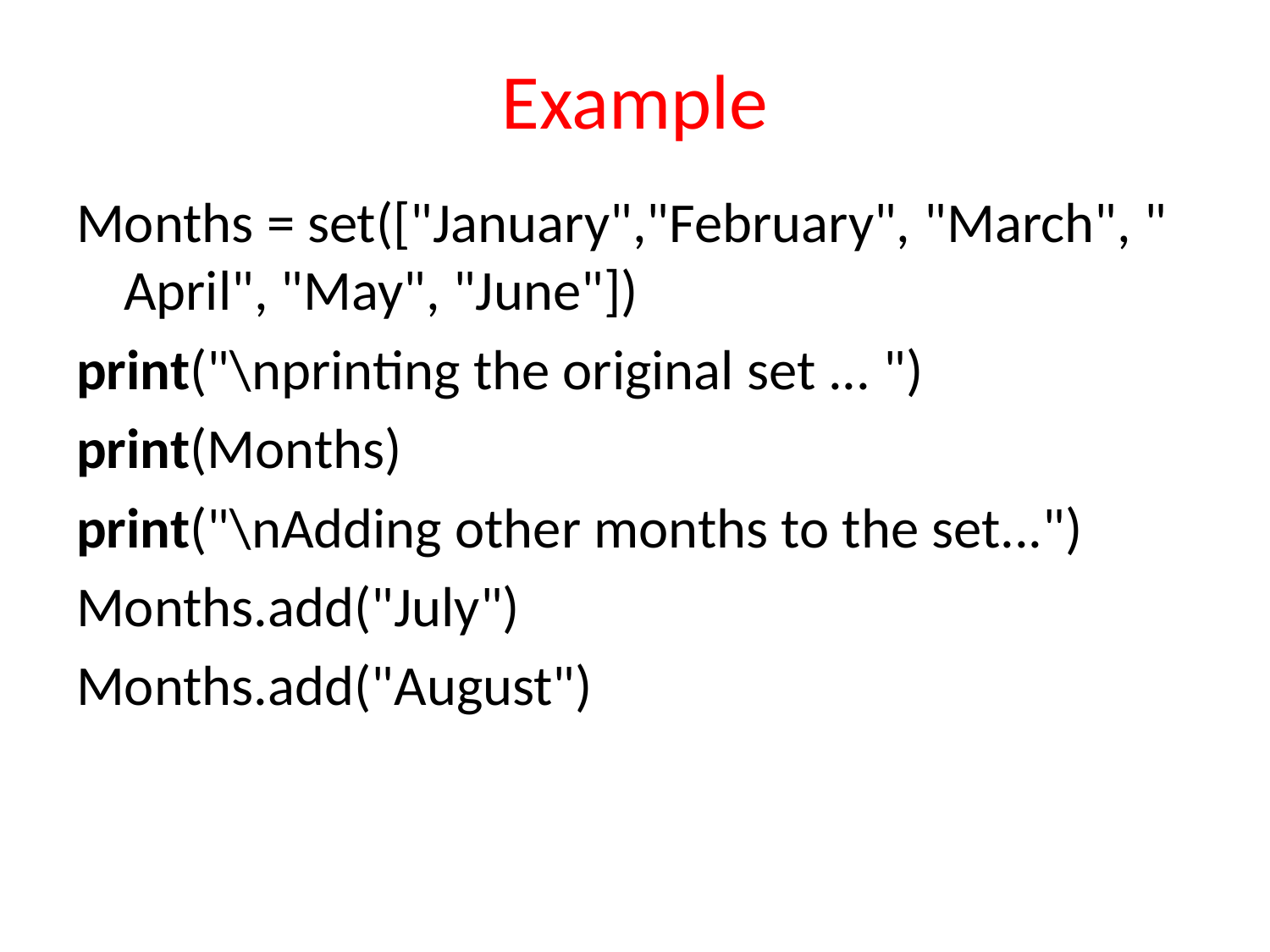

# Example
Months = set(["January","February", "March", "April", "May", "June"])
print("\nprinting the original set ... ")
print(Months)
print("\nAdding other months to the set...")
Months.add("July")
Months.add("August")